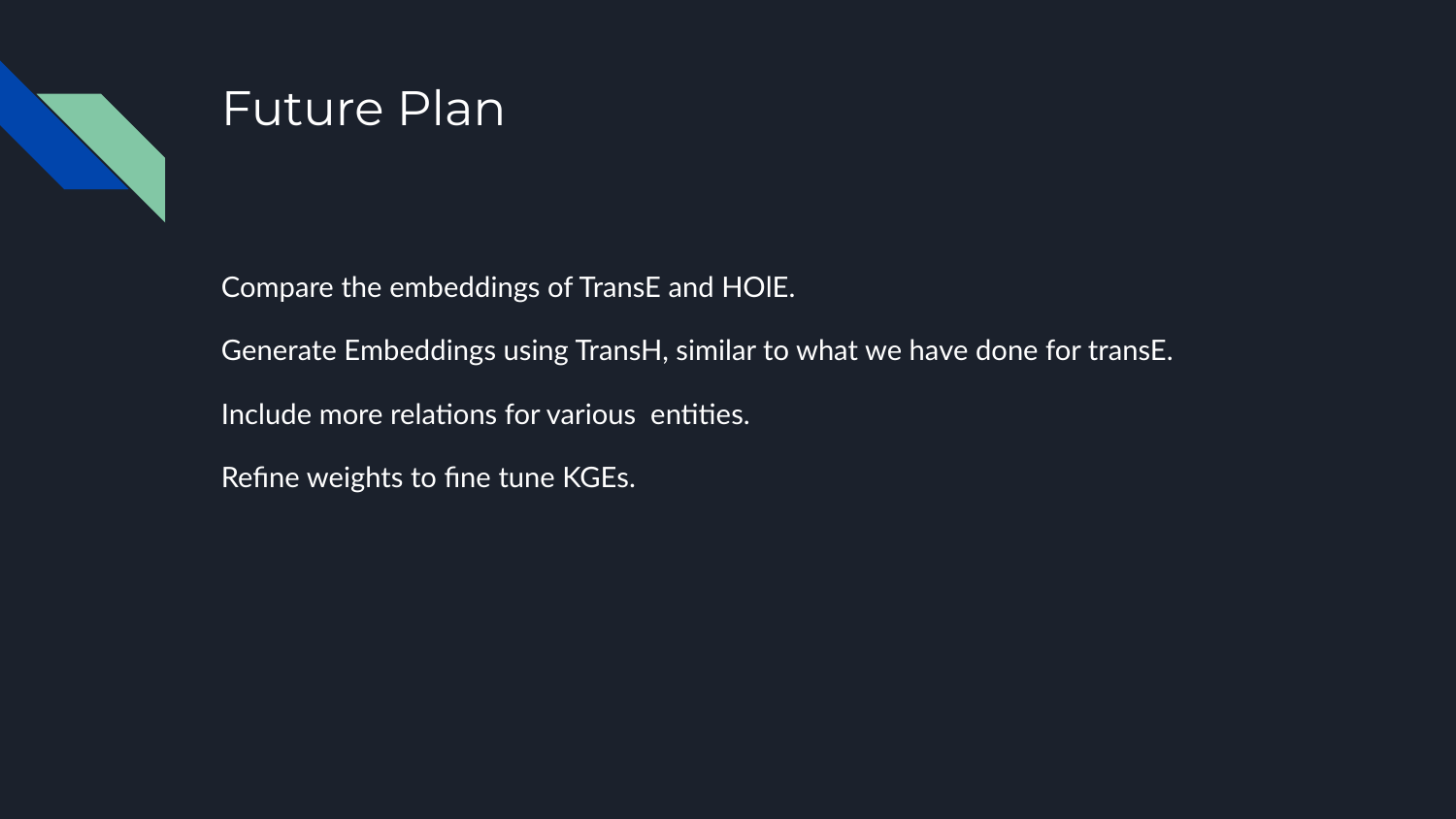

# Future Plan
Compare the embeddings of TransE and HOlE.
Generate Embeddings using TransH, similar to what we have done for transE.
Include more relations for various  entities.
Refine weights to fine tune KGEs.